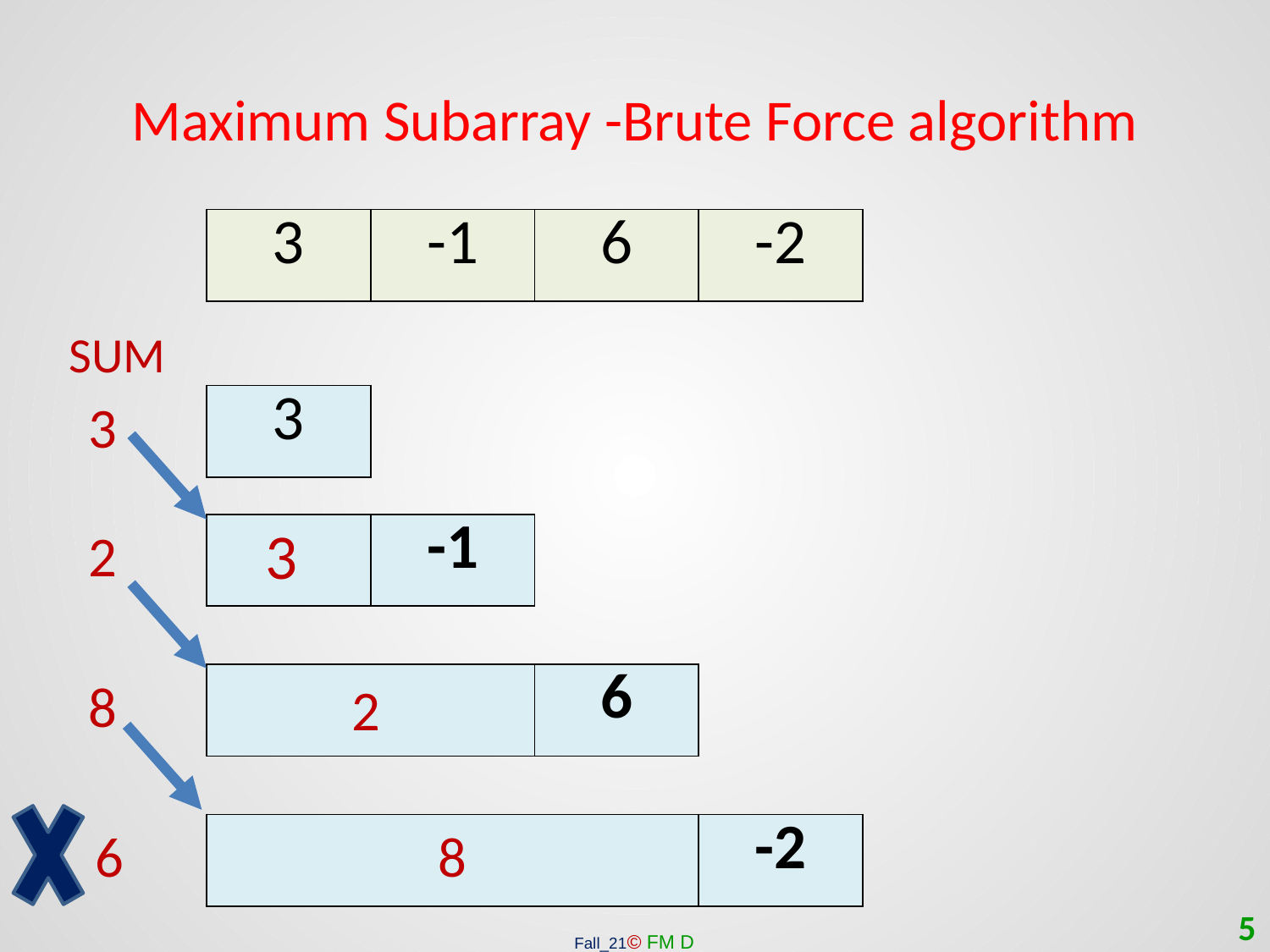

# Maximum Subarray -Brute Force algorithm
| 3 | -1 | 6 | -2 |
| --- | --- | --- | --- |
SUM
3
| 3 |
| --- |
3
2
|  | -1 |
| --- | --- |
8
|  | 6 |
| --- | --- |
2

8
6
|  | -2 |
| --- | --- |
5